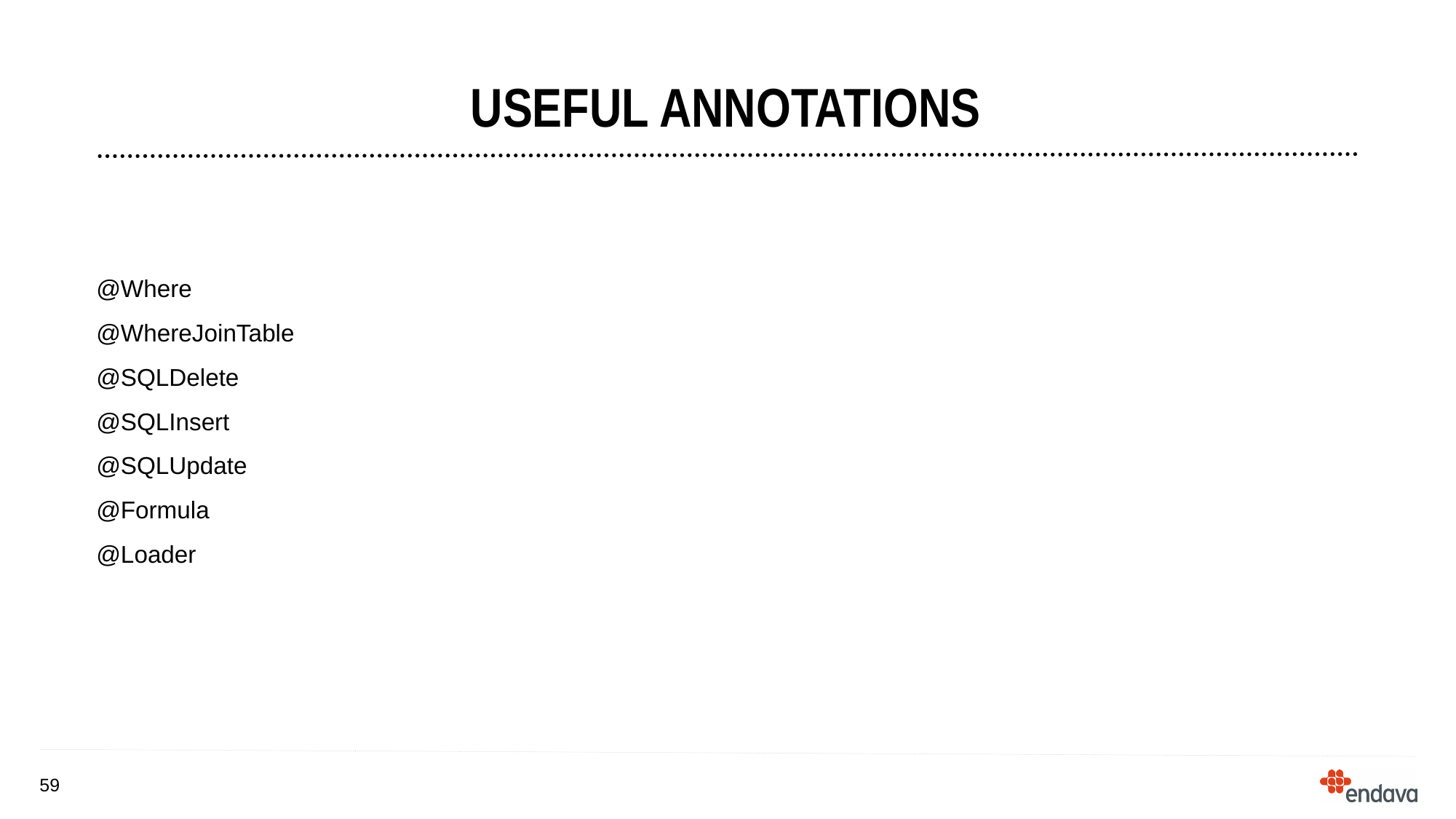

# Useful annotations
@Where
@WhereJoinTable
@SQLDelete
@SQLInsert
@SQLUpdate
@Formula
@Loader